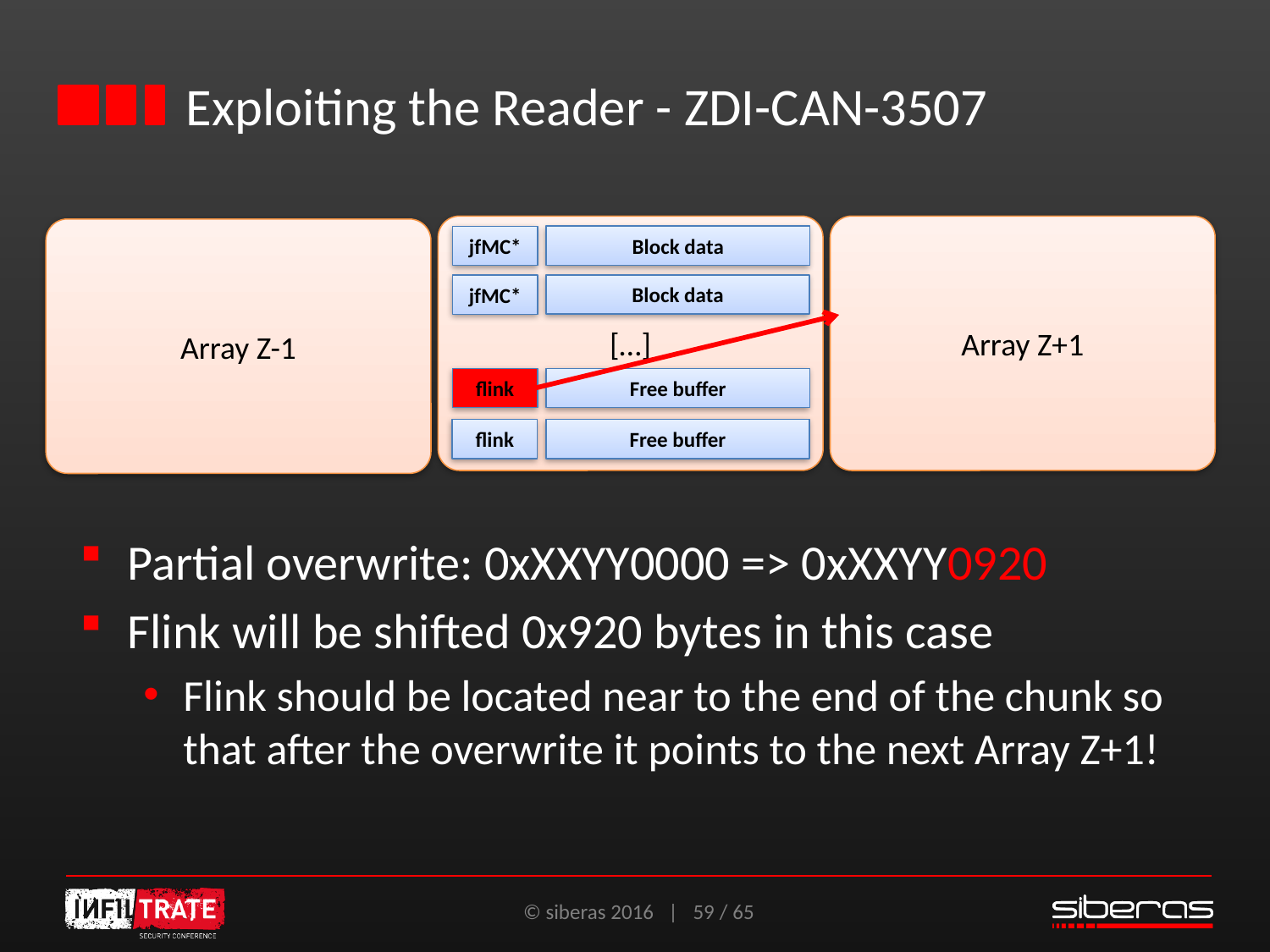

# Exploiting the Reader - ZDI-CAN-3507
Array Z+1
[…]
Array Z-1
Block data
jfMC*
Block data
jfMC*
flink
Free buffer
flink
Free buffer
Partial overwrite: 0xXXYY0000 => 0xXXYY0920
Flink will be shifted 0x920 bytes in this case
Flink should be located near to the end of the chunk so that after the overwrite it points to the next Array Z+1!